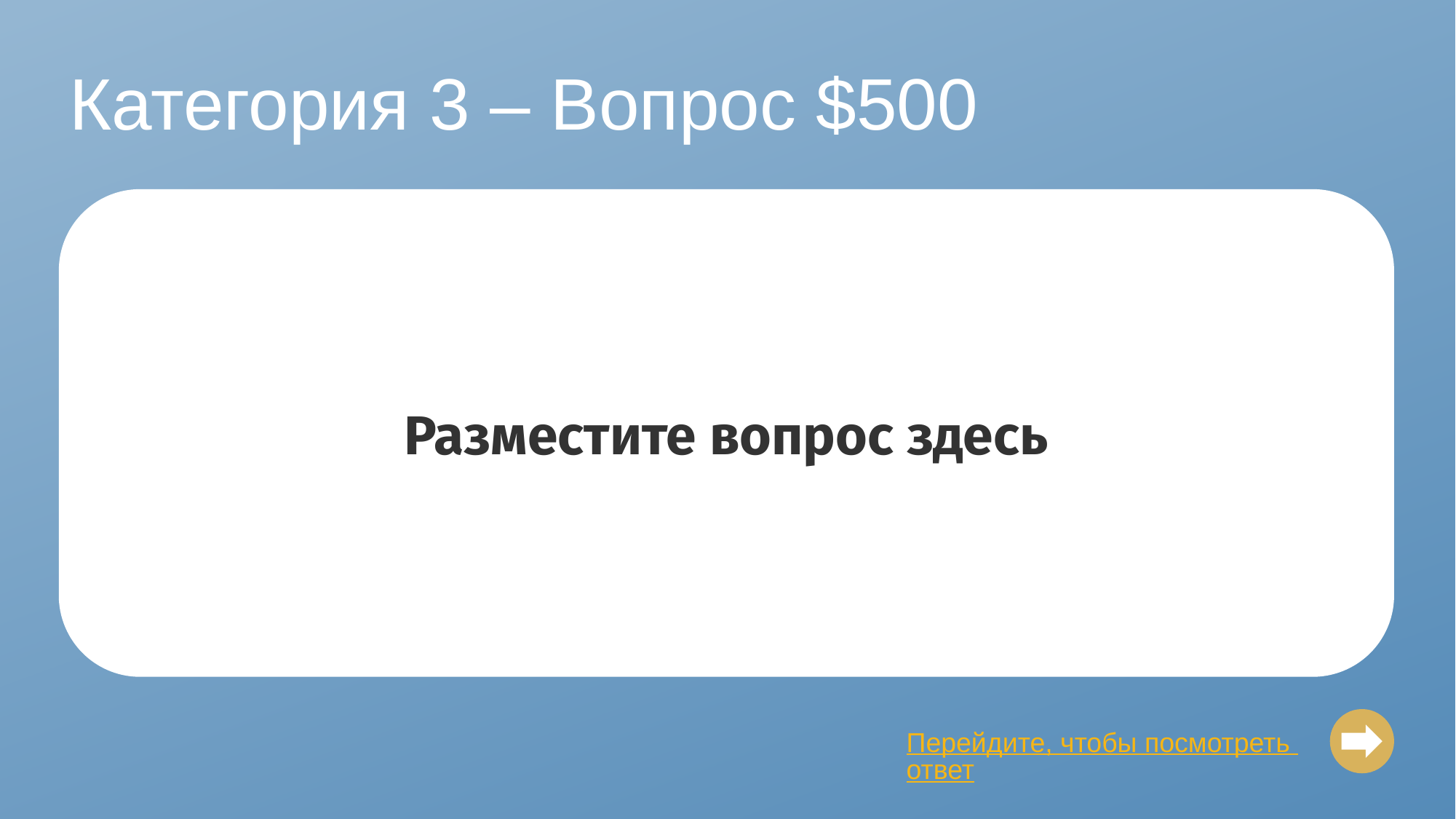

# Категория 3 – Вопрос $500
Разместите вопрос здесь

Перейдите, чтобы посмотреть ответ